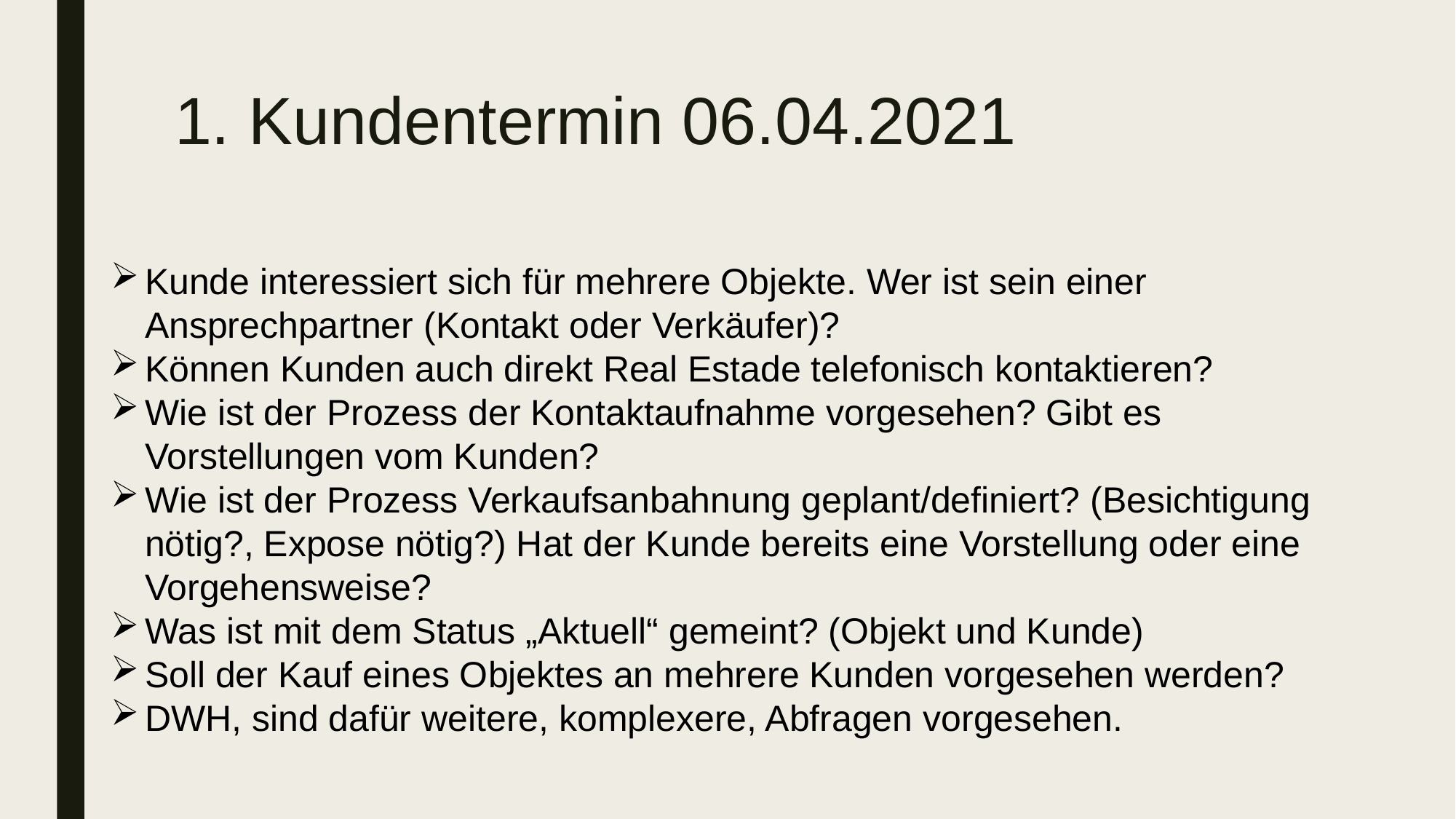

# 1. Kundentermin 06.04.2021
Kunde interessiert sich für mehrere Objekte. Wer ist sein einer Ansprechpartner (Kontakt oder Verkäufer)?
Können Kunden auch direkt Real Estade telefonisch kontaktieren?
Wie ist der Prozess der Kontaktaufnahme vorgesehen? Gibt es Vorstellungen vom Kunden?
Wie ist der Prozess Verkaufsanbahnung geplant/definiert? (Besichtigung nötig?, Expose nötig?) Hat der Kunde bereits eine Vorstellung oder eine Vorgehensweise?
Was ist mit dem Status „Aktuell“ gemeint? (Objekt und Kunde)
Soll der Kauf eines Objektes an mehrere Kunden vorgesehen werden?
DWH, sind dafür weitere, komplexere, Abfragen vorgesehen.